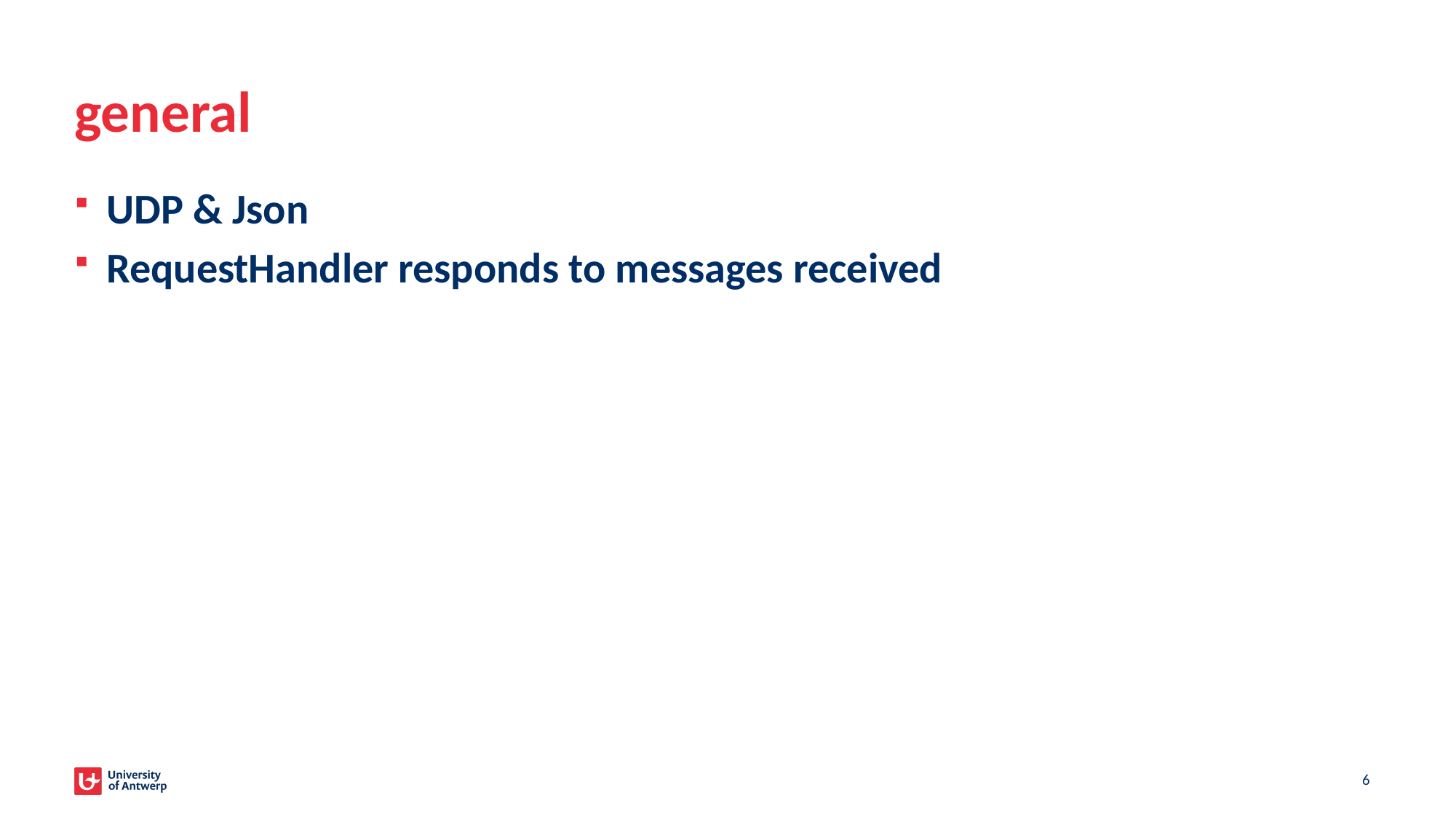

# general
UDP & Json
RequestHandler responds to messages received

6